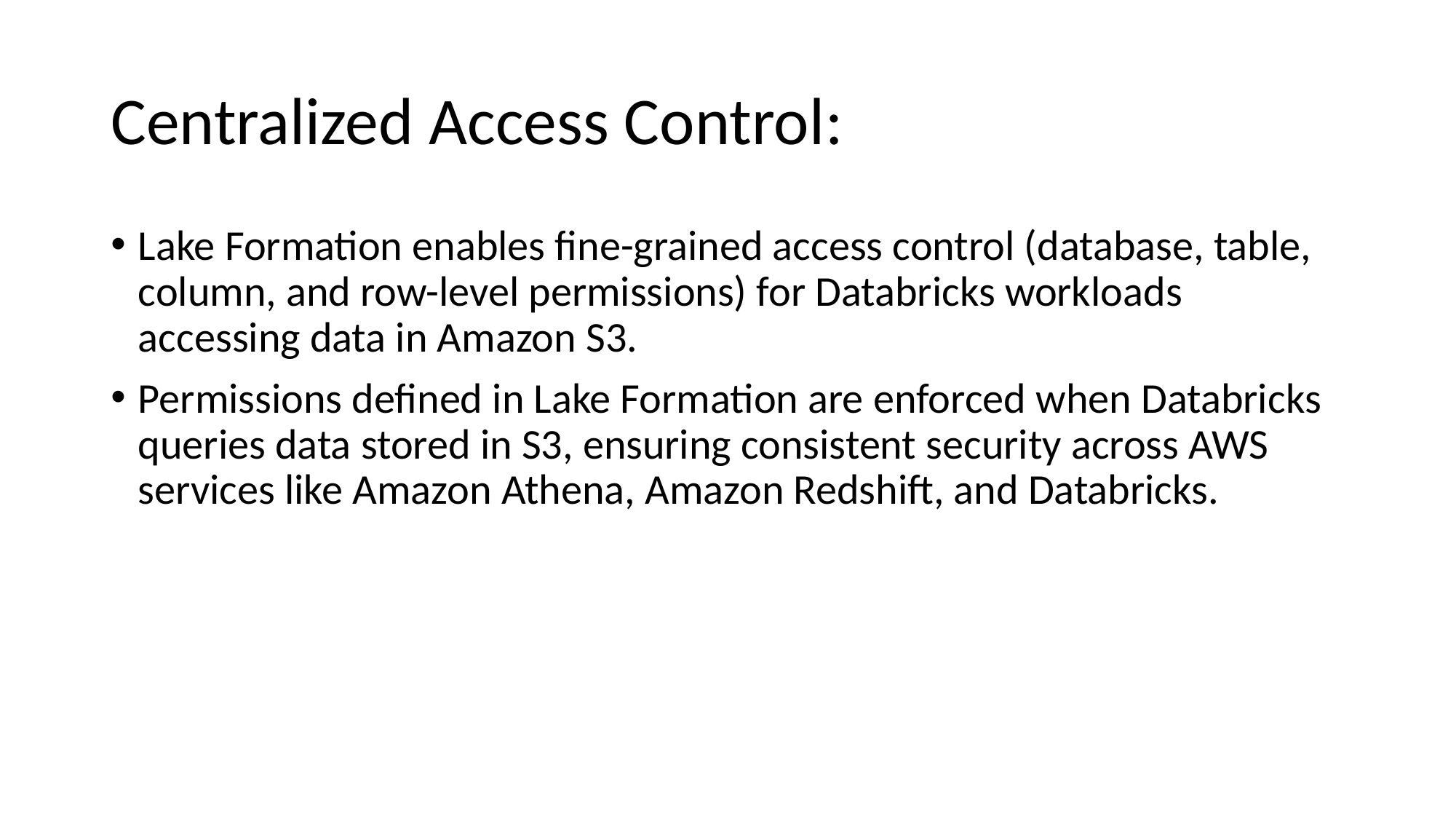

# Centralized Access Control:
Lake Formation enables fine-grained access control (database, table, column, and row-level permissions) for Databricks workloads accessing data in Amazon S3.
Permissions defined in Lake Formation are enforced when Databricks queries data stored in S3, ensuring consistent security across AWS services like Amazon Athena, Amazon Redshift, and Databricks.